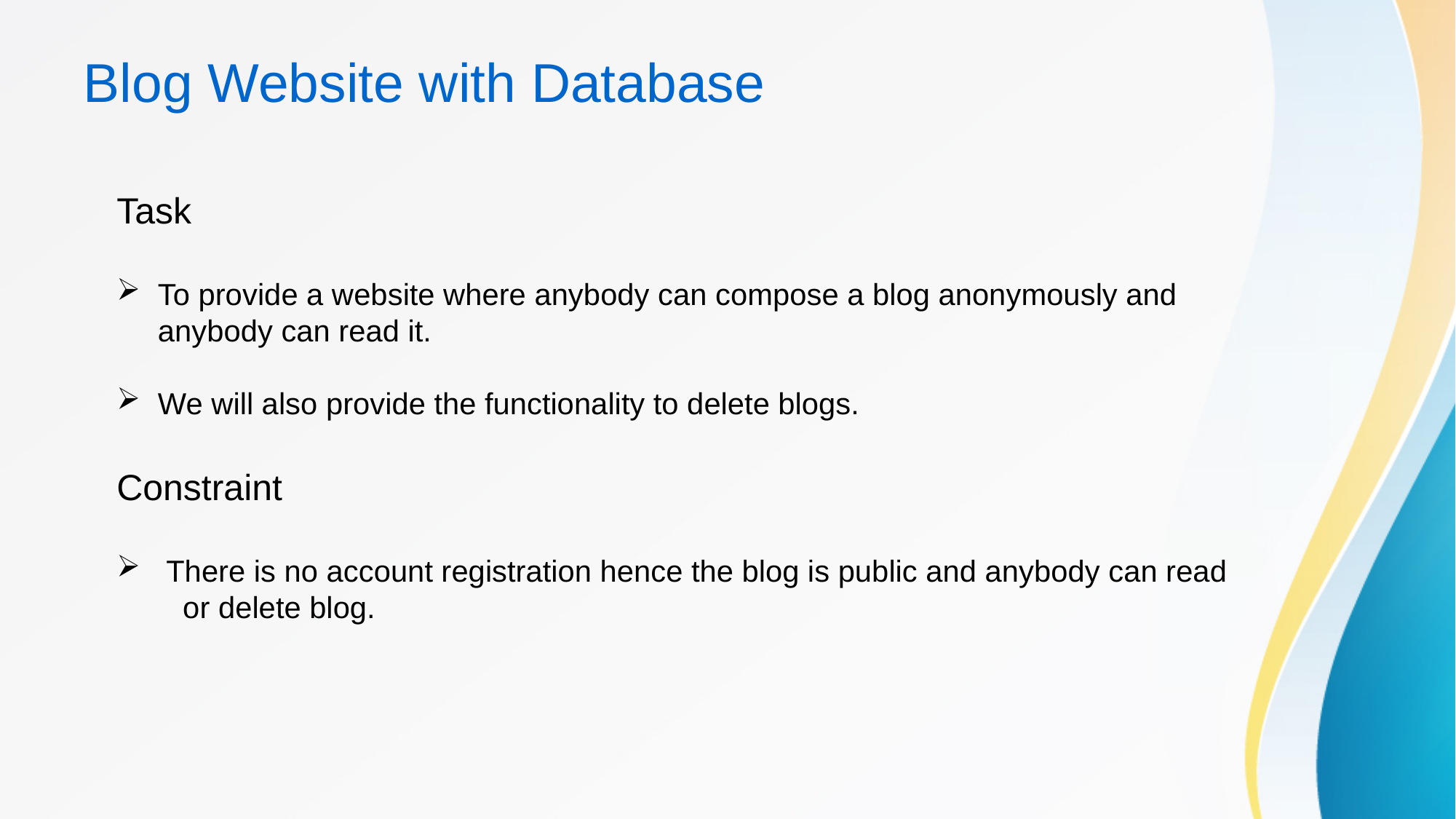

# Blog Website with Database
Task

To provide a website where anybody can compose a blog anonymously and anybody can read it.

We will also provide the functionality to delete blogs.

Constraint

 There is no account registration hence the blog is public and anybody can read      or delete blog.